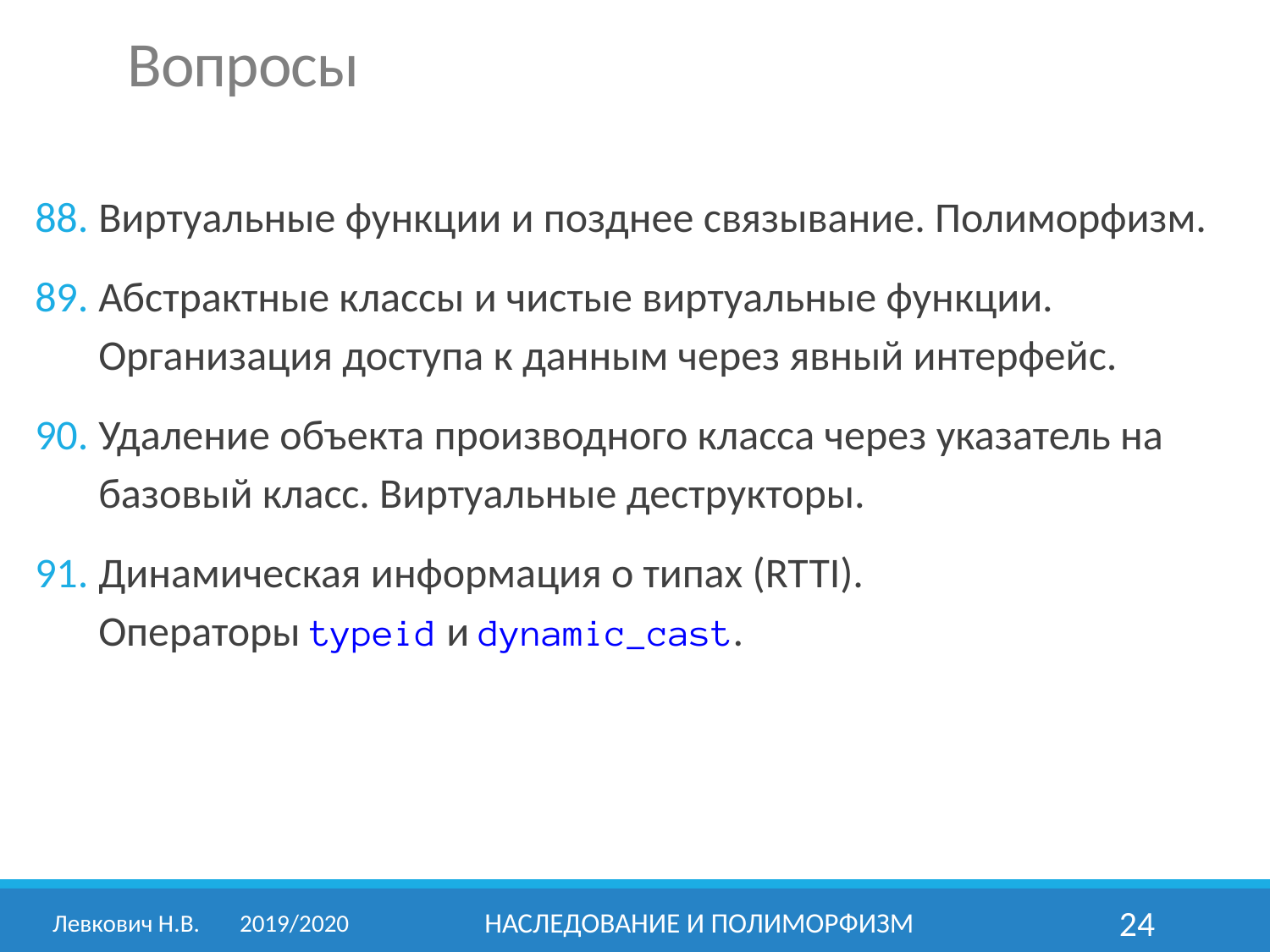

Вопросы
Виртуальные функции и позднее связывание. Полиморфизм.
Абстрактные классы и чистые виртуальные функции.
Организация доступа к данным через явный интерфейс.
Удаление объекта производного класса через указатель на базовый класс. Виртуальные деструкторы.
Динамическая информация о типах (RTTI).
Операторы typeid и dynamic_cast.
Левкович Н.В.	2019/2020
Наследование и полиморфизм
24